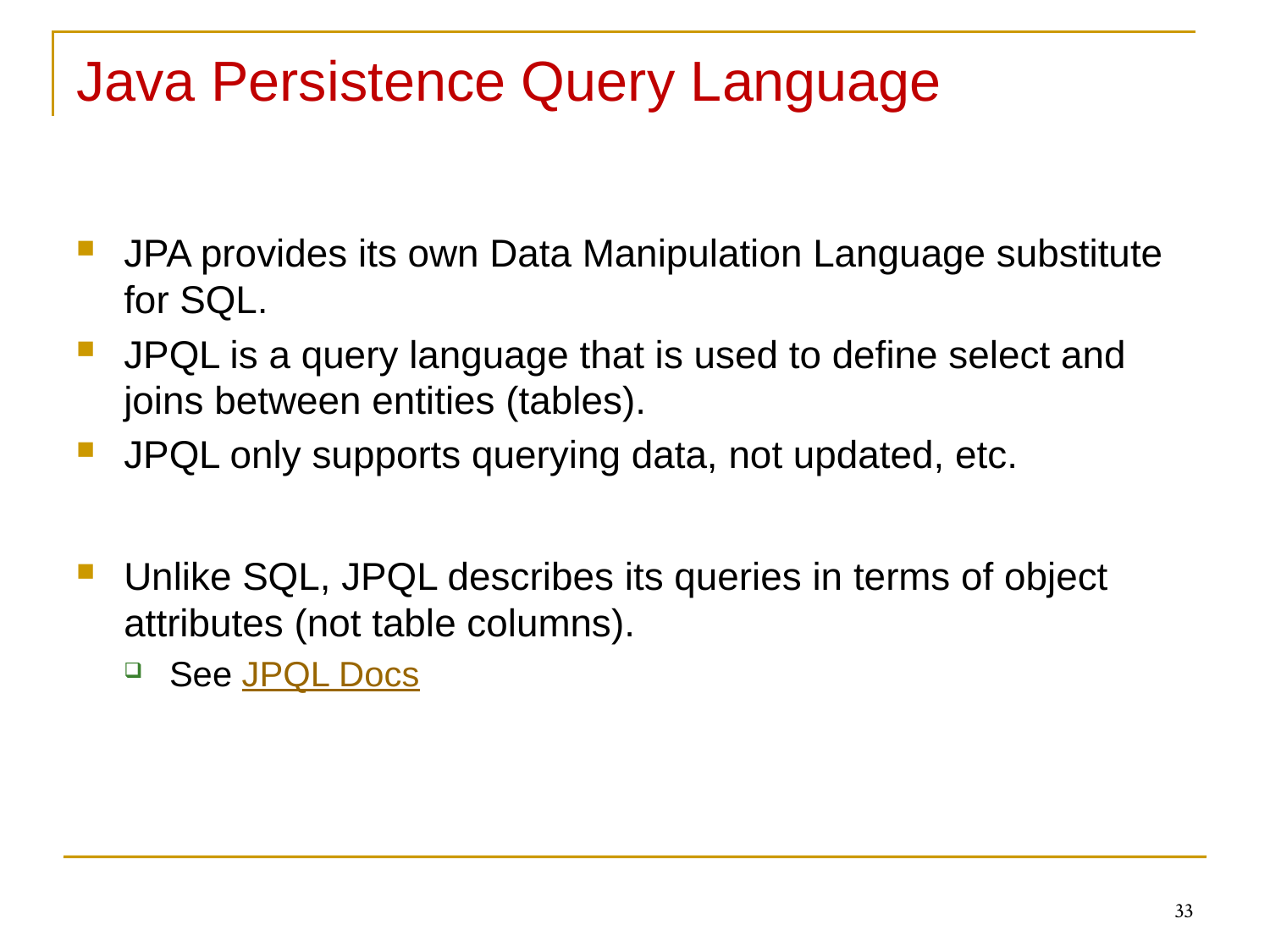

# Java Persistence Query Language
JPA provides its own Data Manipulation Language substitute for SQL.
JPQL is a query language that is used to define select and joins between entities (tables).
JPQL only supports querying data, not updated, etc.

Unlike SQL, JPQL describes its queries in terms of object attributes (not table columns).
See JPQL Docs

33